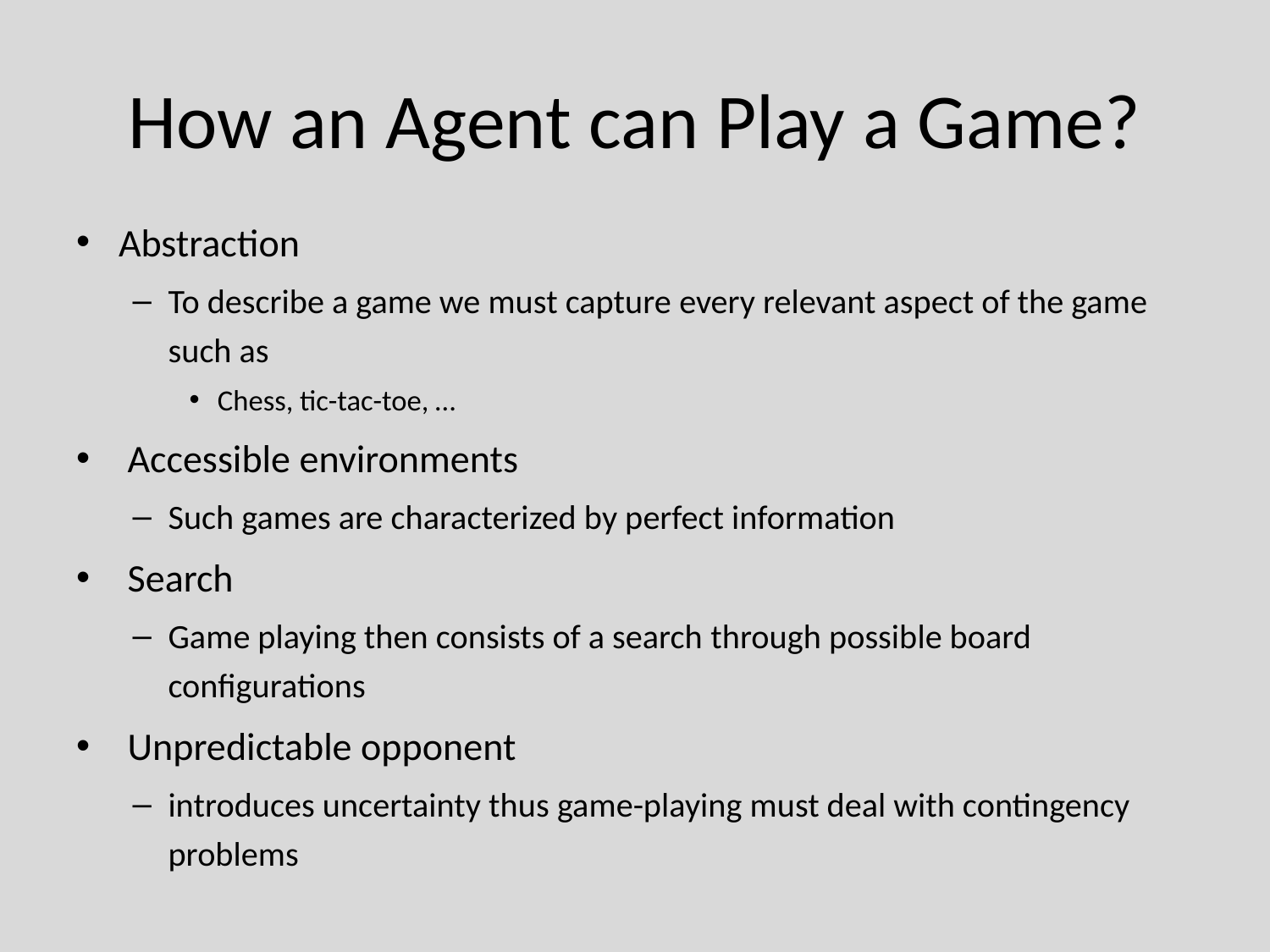

# How an Agent can Play a Game?
Abstraction
To describe a game we must capture every relevant aspect of the game such as
Chess, tic-tac-toe, …
 Accessible environments
Such games are characterized by perfect information
 Search
Game playing then consists of a search through possible board configurations
 Unpredictable opponent
introduces uncertainty thus game-playing must deal with contingency problems